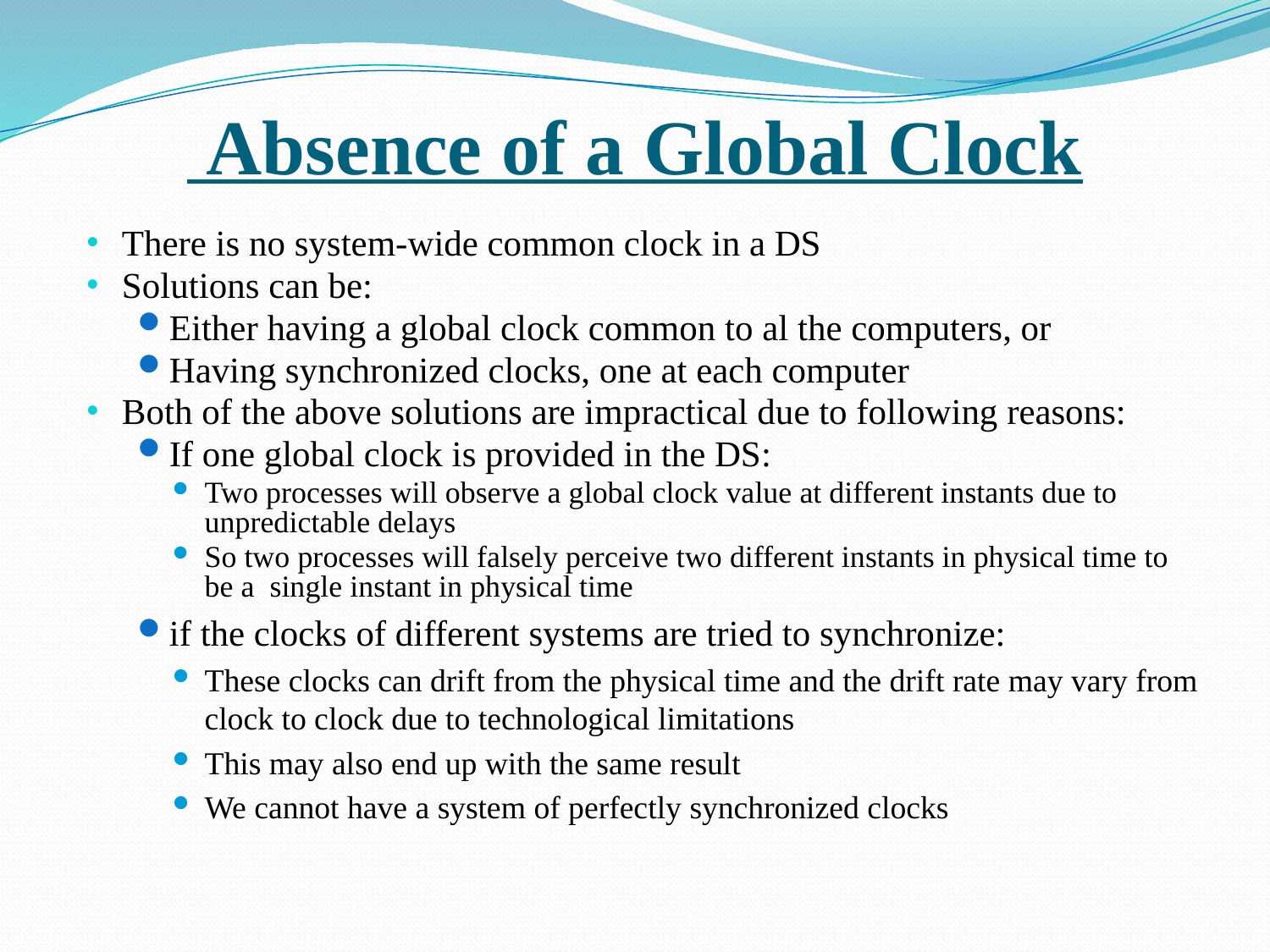

# Absence of a Global Clock
There is no system-wide common clock in a DS
Solutions can be:
Either having a global clock common to al the computers, or
Having synchronized clocks, one at each computer
Both of the above solutions are impractical due to following reasons:
If one global clock is provided in the DS:
Two processes will observe a global clock value at different instants due to unpredictable delays
So two processes will falsely perceive two different instants in physical time to be a  single instant in physical time
if the clocks of different systems are tried to synchronize:
These clocks can drift from the physical time and the drift rate may vary from clock to clock due to technological limitations
This may also end up with the same result
We cannot have a system of perfectly synchronized clocks